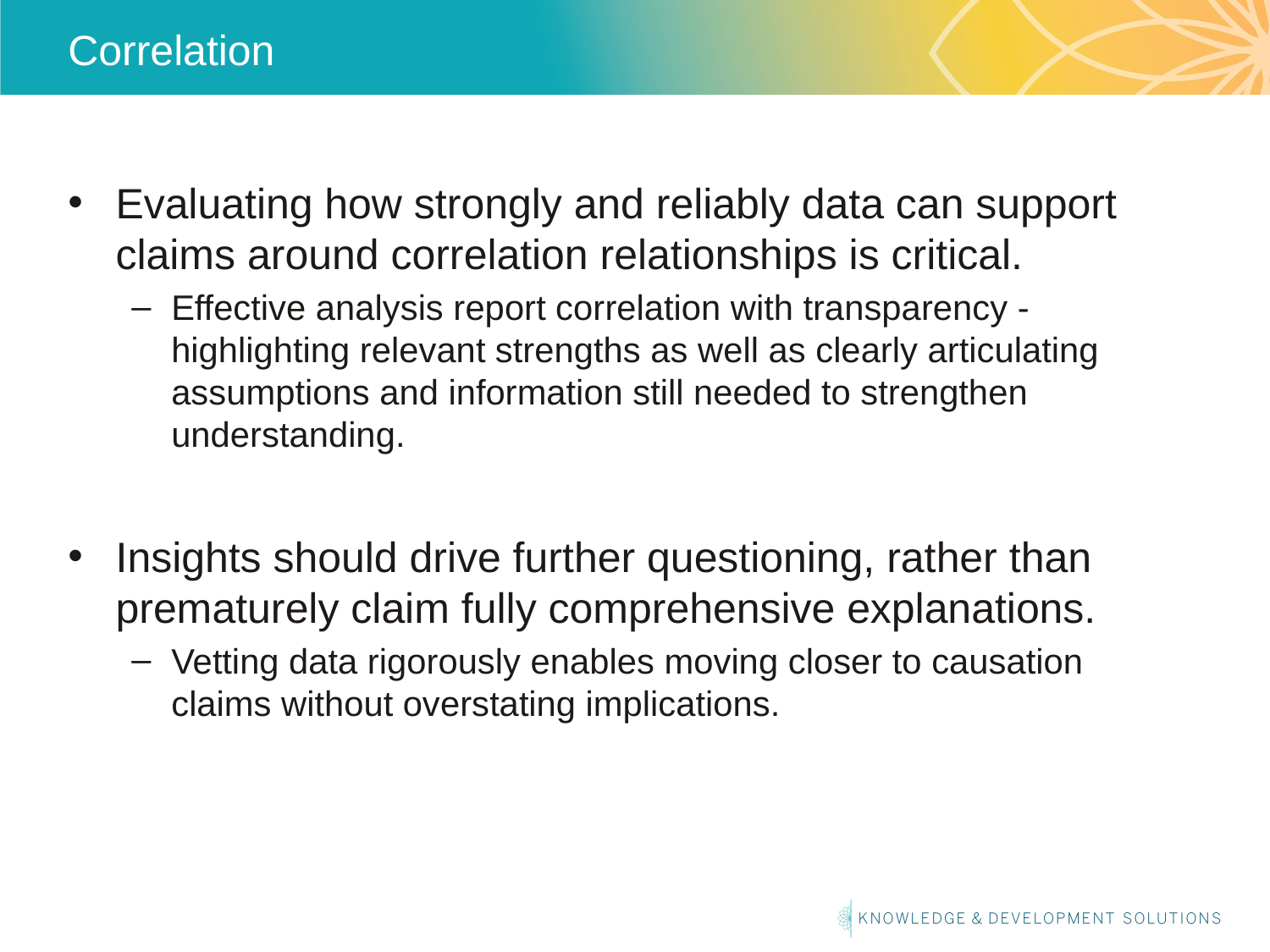

# Correlation
Evaluating how strongly and reliably data can support claims around correlation relationships is critical.
Effective analysis report correlation with transparency - highlighting relevant strengths as well as clearly articulating assumptions and information still needed to strengthen understanding.

Insights should drive further questioning, rather than prematurely claim fully comprehensive explanations.
Vetting data rigorously enables moving closer to causation claims without overstating implications.